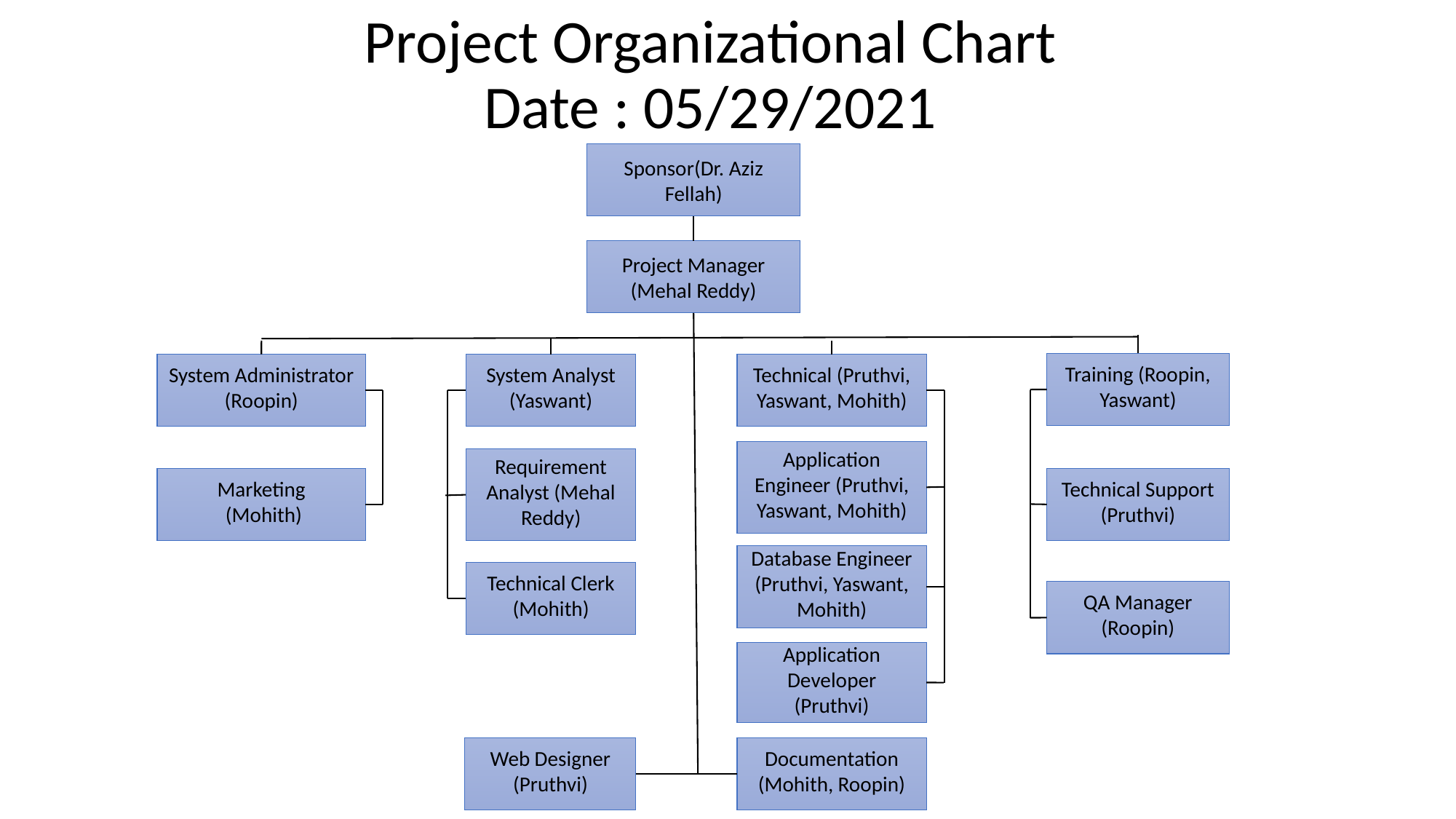

# Project Organizational Chart Date : 05/29/2021
Sponsor(Dr. Aziz Fellah)
.
Project Manager (Mehal Reddy)

Training (Roopin, Yaswant)

System Administrator (Roopin)

System Analyst (Yaswant)

Technical (Pruthvi, Yaswant, Mohith)

Application Engineer (Pruthvi, Yaswant, Mohith)

Requirement Analyst (Mehal Reddy)

Technical Support (Pruthvi)

Marketing
 (Mohith)

Database Engineer (Pruthvi, Yaswant, Mohith)

Technical Clerk (Mohith)

QA Manager (Roopin)

Application Developer (Pruthvi)

Web Designer (Pruthvi)

Documentation (Mohith, Roopin)